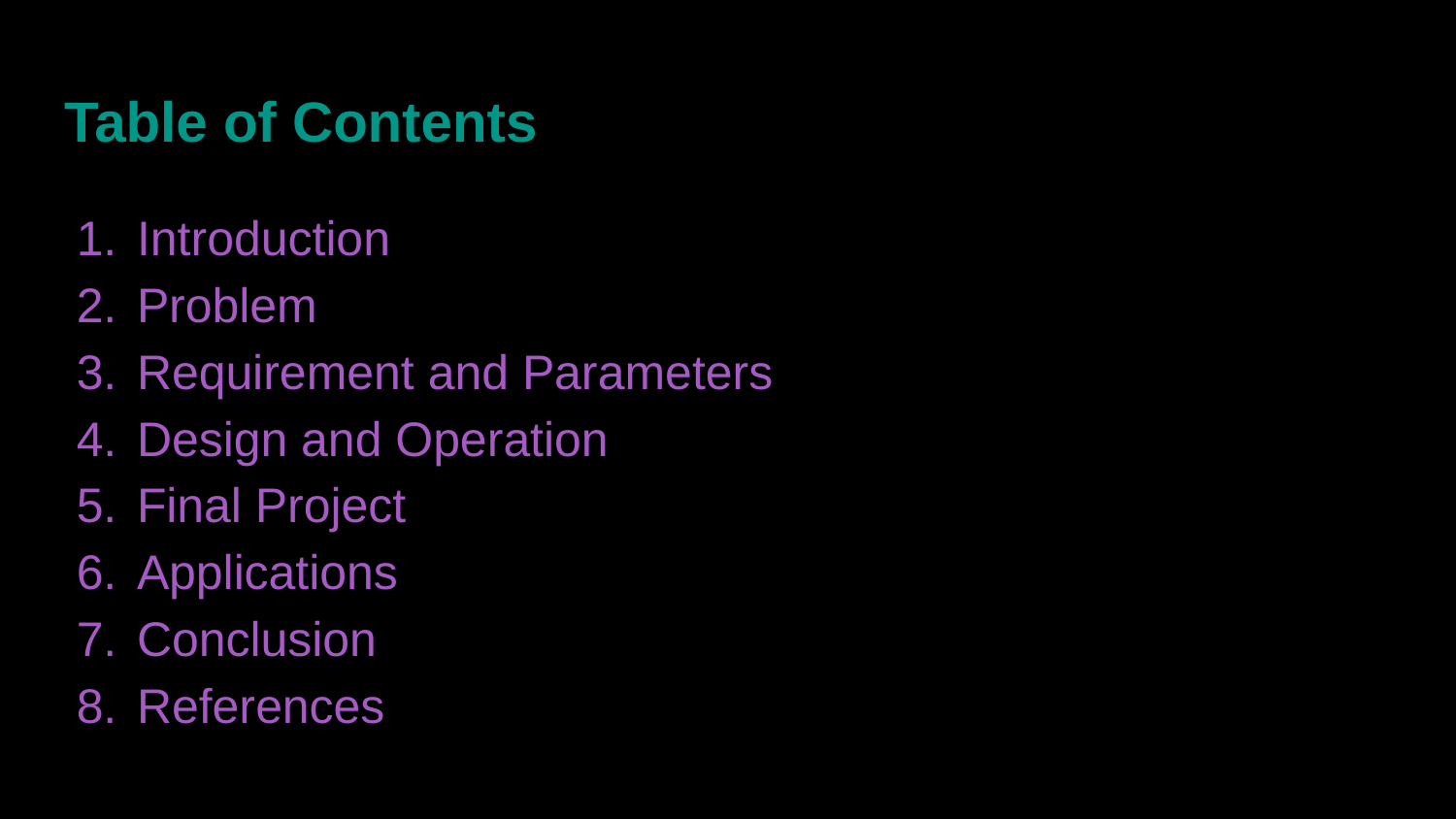

# Table of Contents
Introduction
Problem
Requirement and Parameters
Design and Operation
Final Project
Applications
Conclusion
References